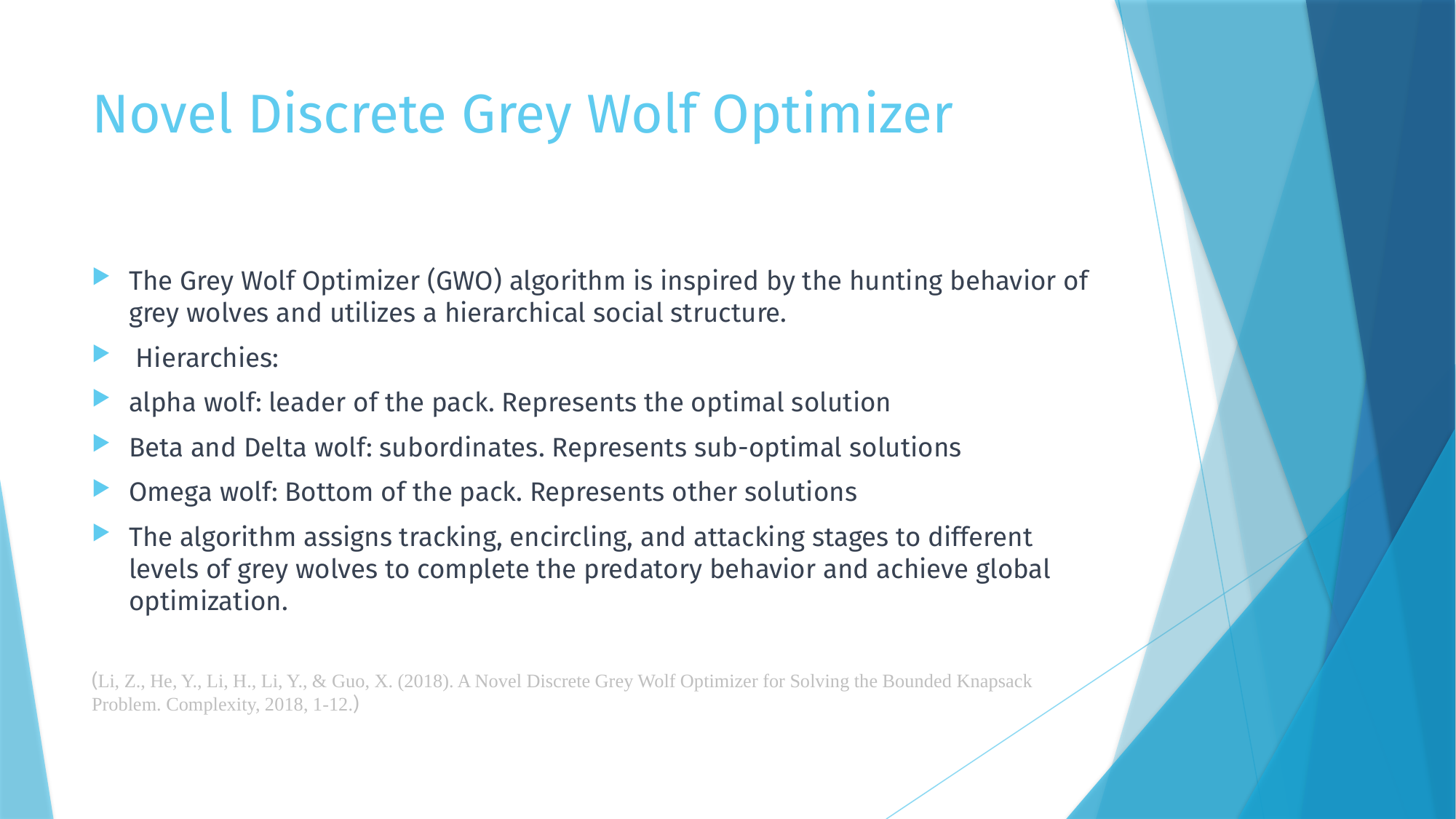

# Novel Discrete Grey Wolf Optimizer
The Grey Wolf Optimizer (GWO) algorithm is inspired by the hunting behavior of grey wolves and utilizes a hierarchical social structure.
 Hierarchies:
alpha wolf: leader of the pack. Represents the optimal solution
Beta and Delta wolf: subordinates. Represents sub-optimal solutions
Omega wolf: Bottom of the pack. Represents other solutions
The algorithm assigns tracking, encircling, and attacking stages to different levels of grey wolves to complete the predatory behavior and achieve global optimization.

(Li, Z., He, Y., Li, H., Li, Y., & Guo, X. (2018). A Novel Discrete Grey Wolf Optimizer for Solving the Bounded Knapsack Problem. Complexity, 2018, 1-12.)